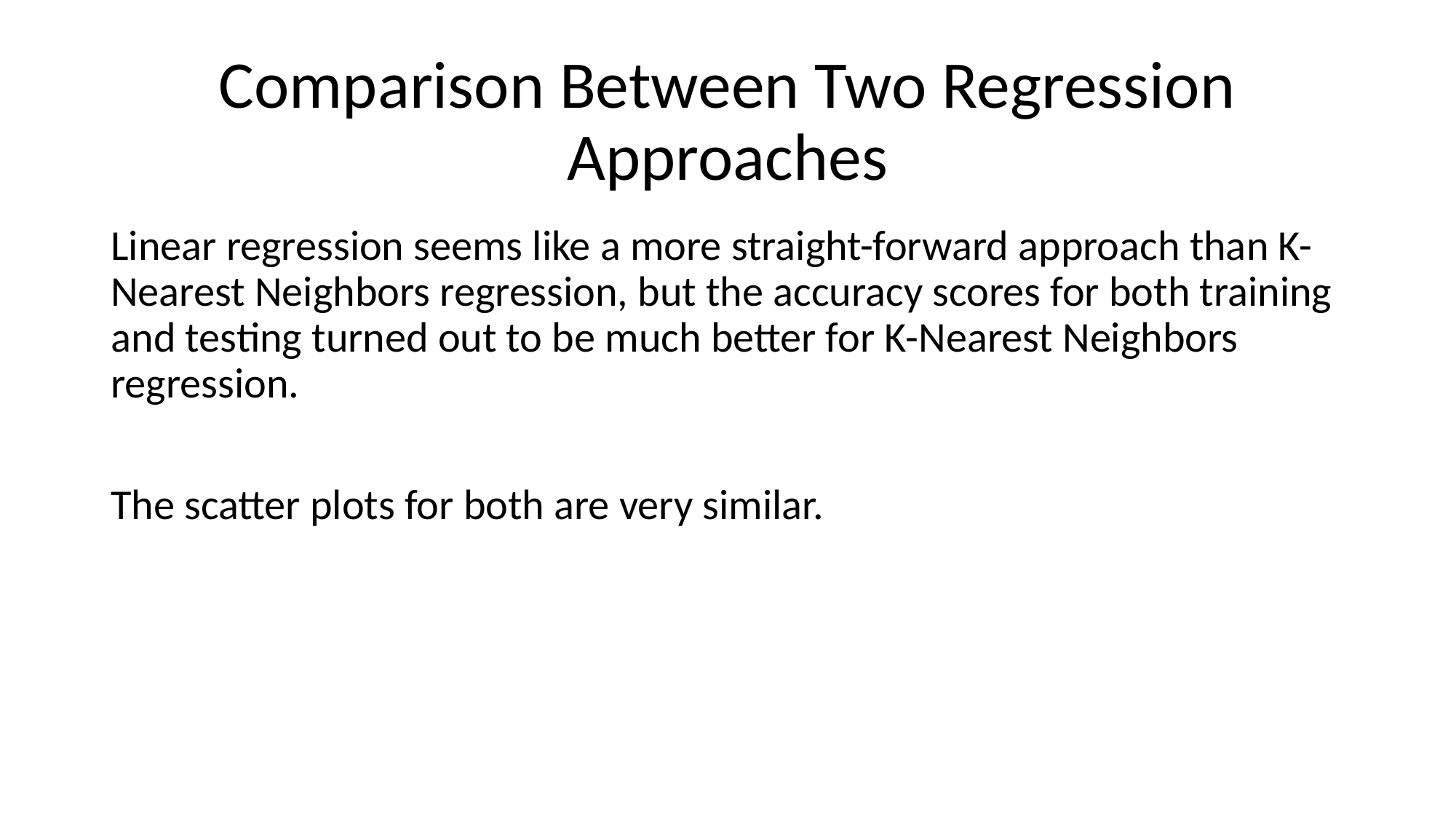

# Comparison Between Two Regression Approaches
Linear regression seems like a more straight-forward approach than K-Nearest Neighbors regression, but the accuracy scores for both training and testing turned out to be much better for K-Nearest Neighbors regression.

The scatter plots for both are very similar.